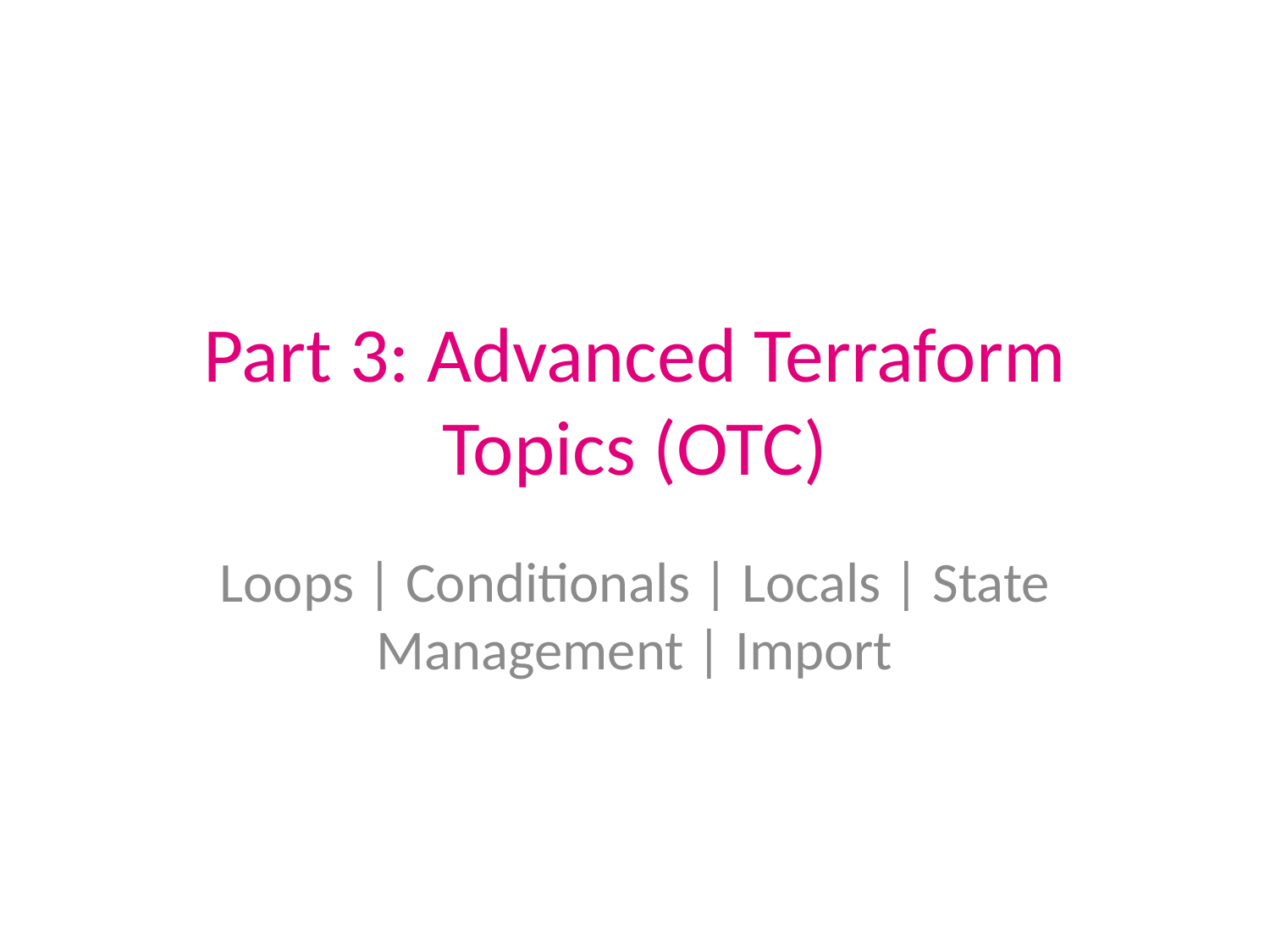

# Part 3: Advanced Terraform Topics (OTC)
Loops | Conditionals | Locals | State Management | Import